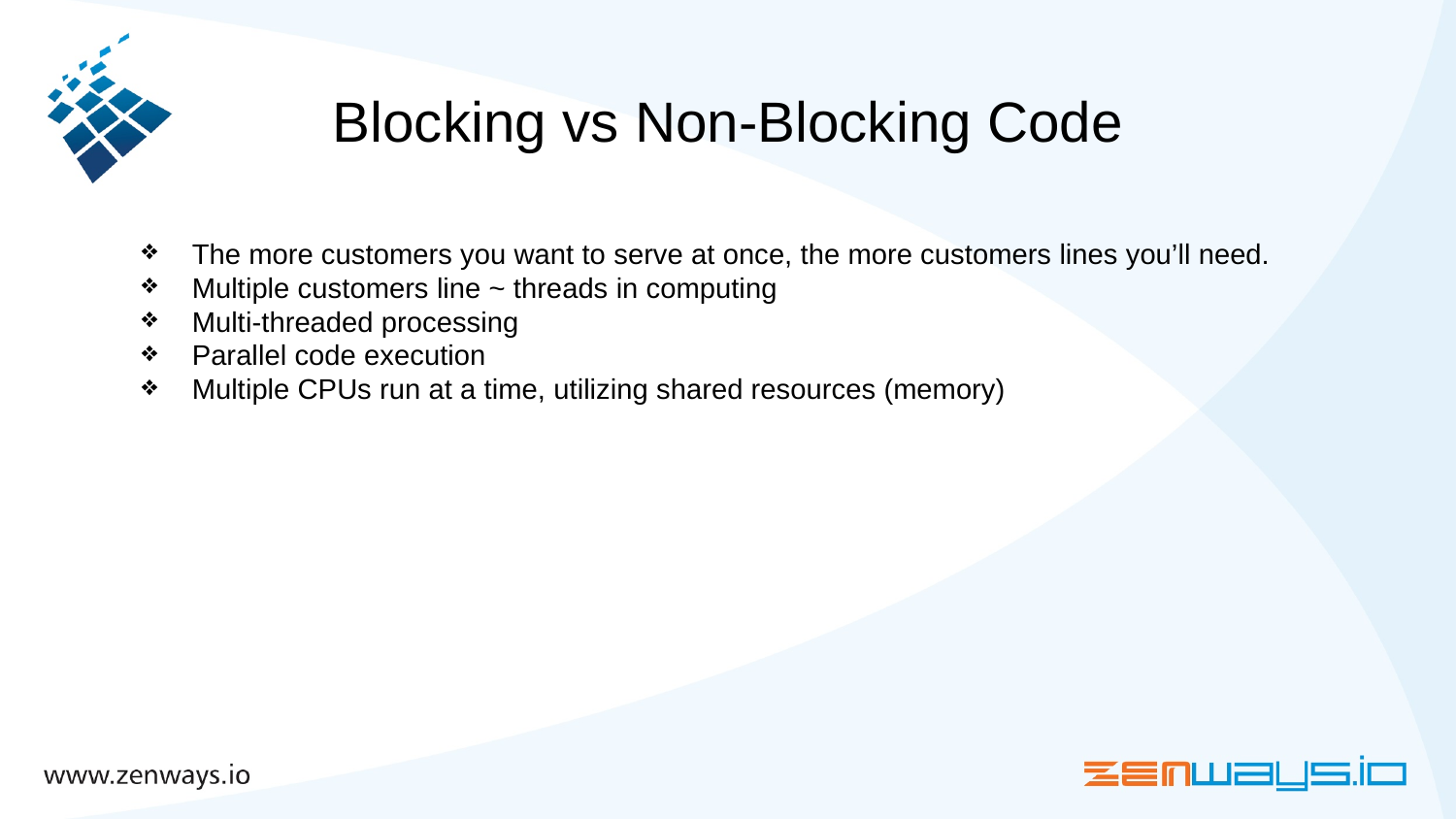

# Blocking vs Non-Blocking Code

The more customers you want to serve at once, the more customers lines you’ll need.
Multiple customers line ~ threads in computing
Multi-threaded processing
Parallel code execution
Multiple CPUs run at a time, utilizing shared resources (memory)